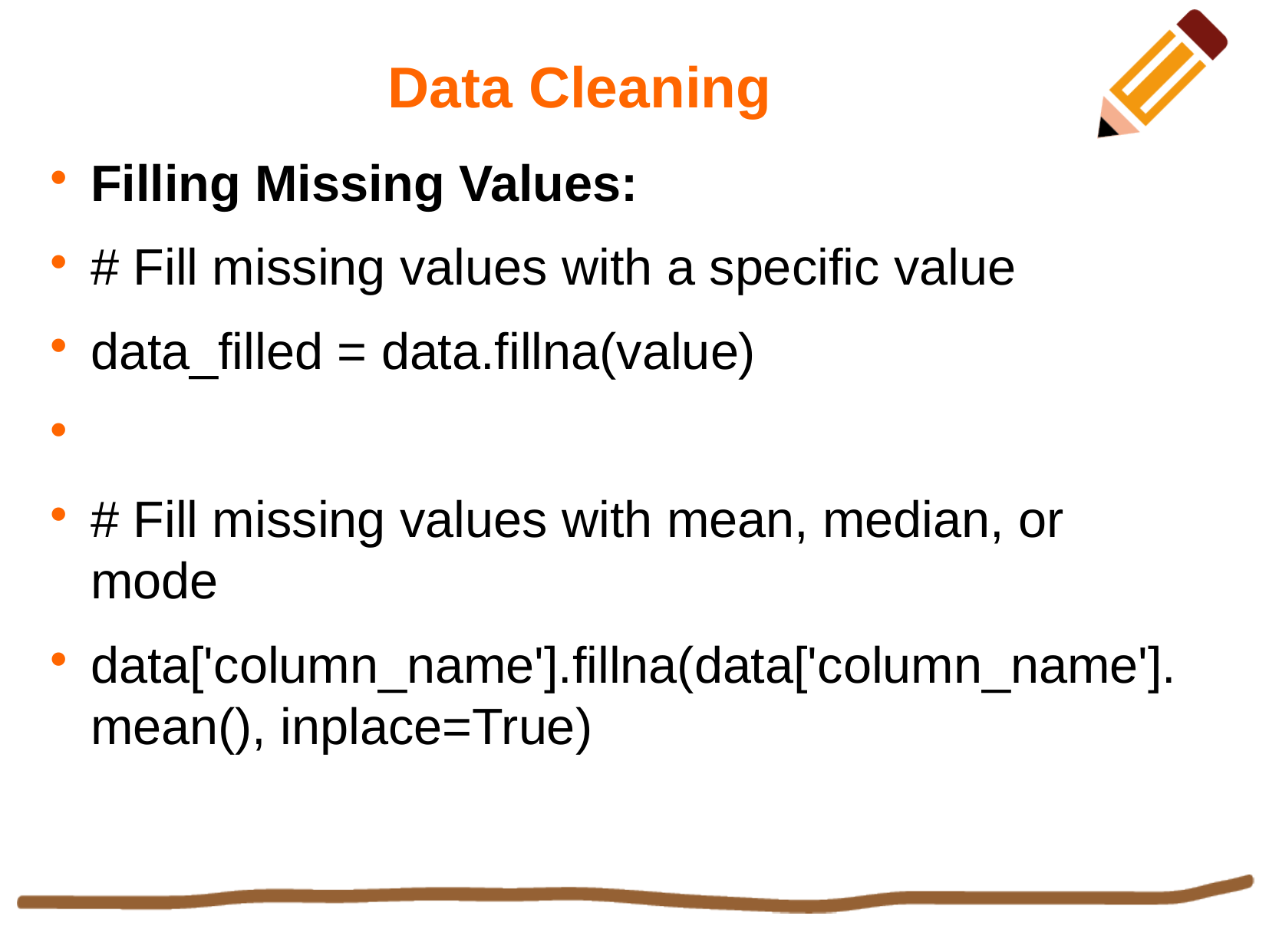

Data Cleaning
Filling Missing Values:
# Fill missing values with a specific value
data_filled = data.fillna(value)

# Fill missing values with mean, median, or mode
data['column_name'].fillna(data['column_name'].mean(), inplace=True)